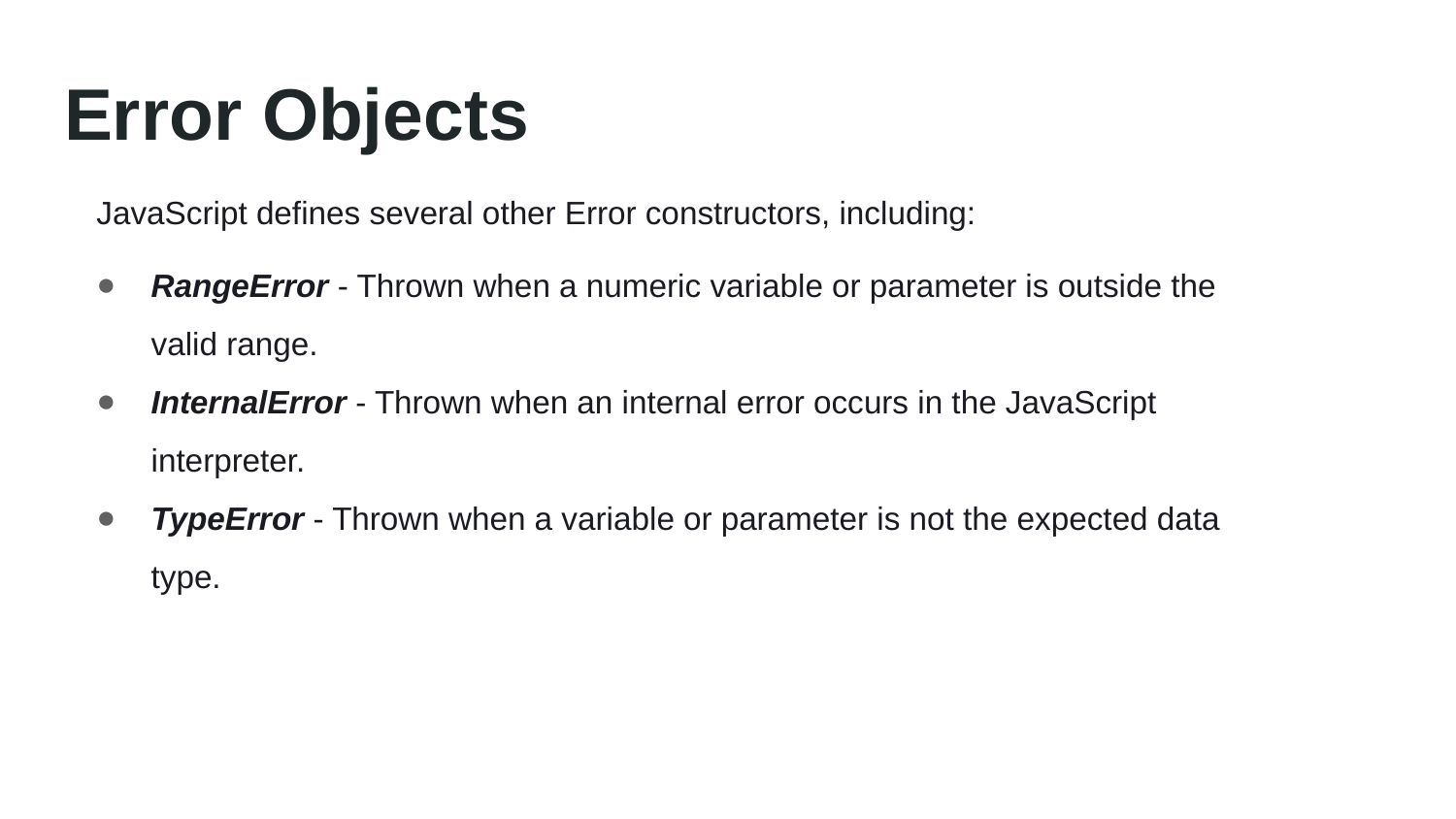

# Error Objects
JavaScript defines several other Error constructors, including:
RangeError - Thrown when a numeric variable or parameter is outside the valid range.
InternalError - Thrown when an internal error occurs in the JavaScript interpreter.
TypeError - Thrown when a variable or parameter is not the expected data type.